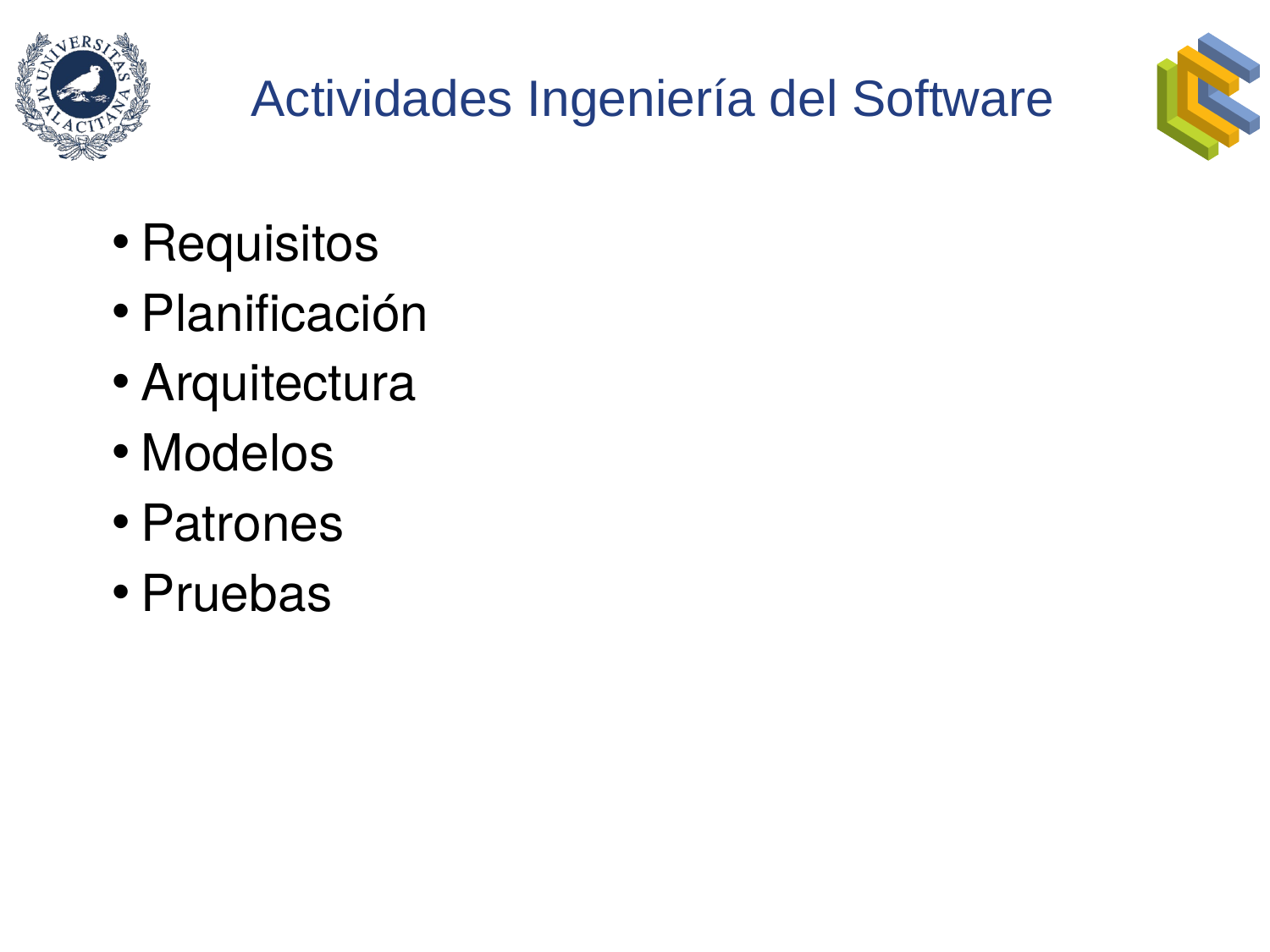

# Actividades Ingeniería del Software
Requisitos
Planificación
Arquitectura
Modelos
Patrones
Pruebas
6